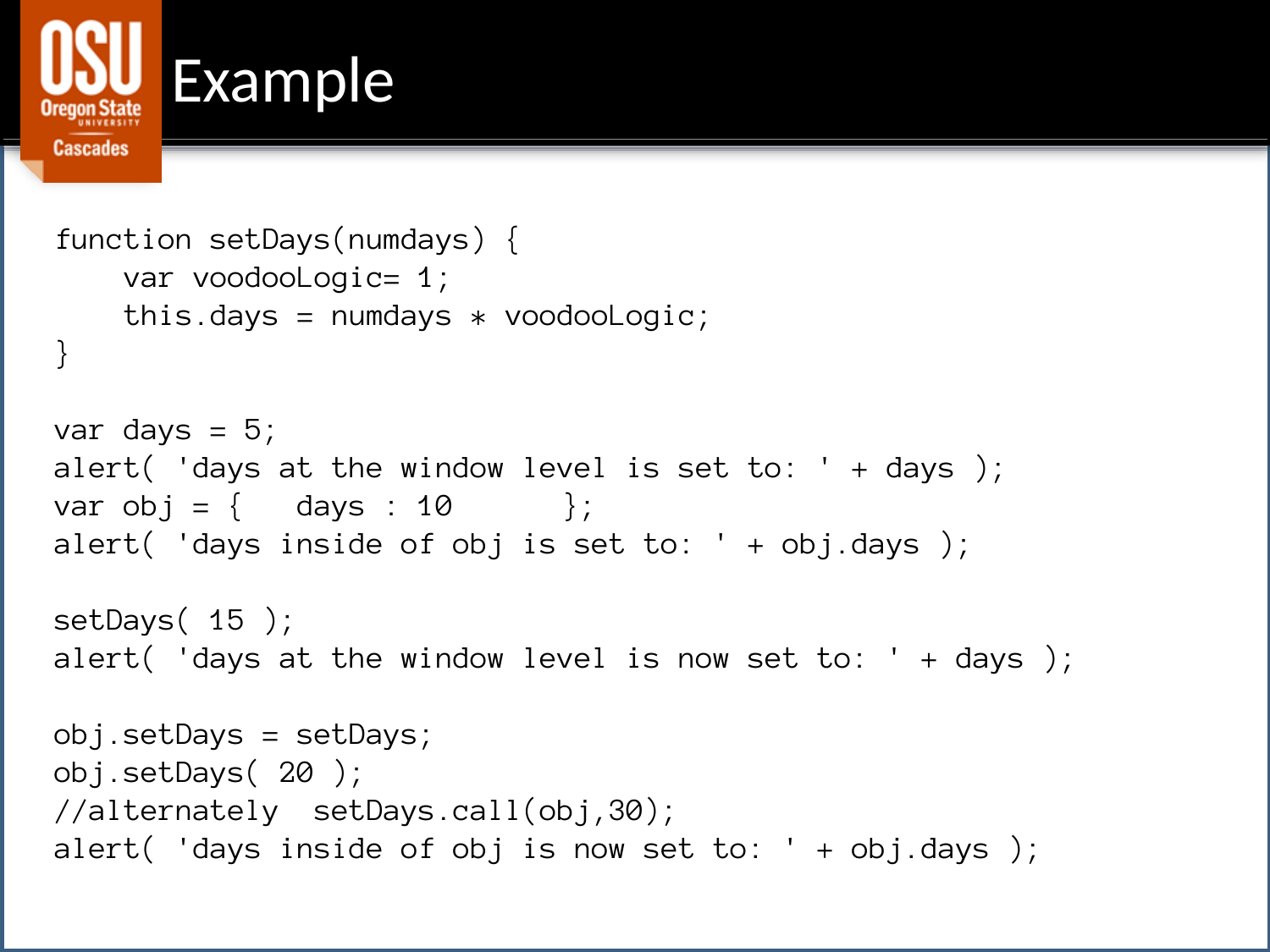

# Example
function setDays(numdays) {
    var voodooLogic= 1;
    this.days = numdays * voodooLogic;
}

var days = 5;
alert( 'days at the window level is set to: ' + days );
var obj = {   days : 10	};
alert( 'days inside of obj is set to: ' + obj.days );

setDays( 15 );
alert( 'days at the window level is now set to: ' + days );

obj.setDays = setDays;
obj.setDays( 20 );
//alternately  setDays.call(obj,30);
alert( 'days inside of obj is now set to: ' + obj.days );